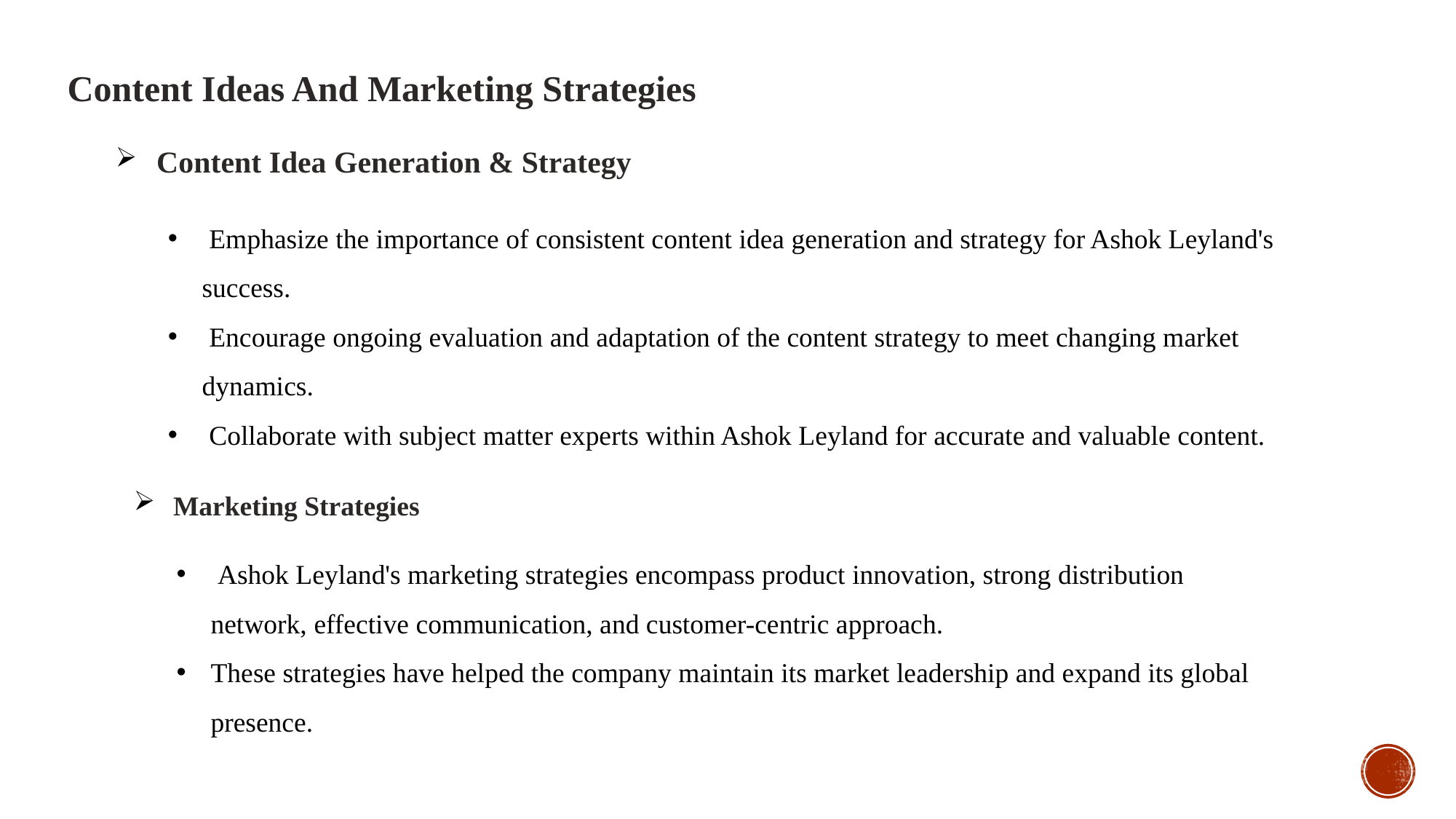

Content Ideas And Marketing Strategies

 Content Idea Generation & Strategy

 Emphasize the importance of consistent content idea generation and strategy for Ashok Leyland's success.
 Encourage ongoing evaluation and adaptation of the content strategy to meet changing market dynamics.
 Collaborate with subject matter experts within Ashok Leyland for accurate and valuable content.
 Marketing Strategies

 Ashok Leyland's marketing strategies encompass product innovation, strong distribution network, effective communication, and customer-centric approach.
These strategies have helped the company maintain its market leadership and expand its global presence.